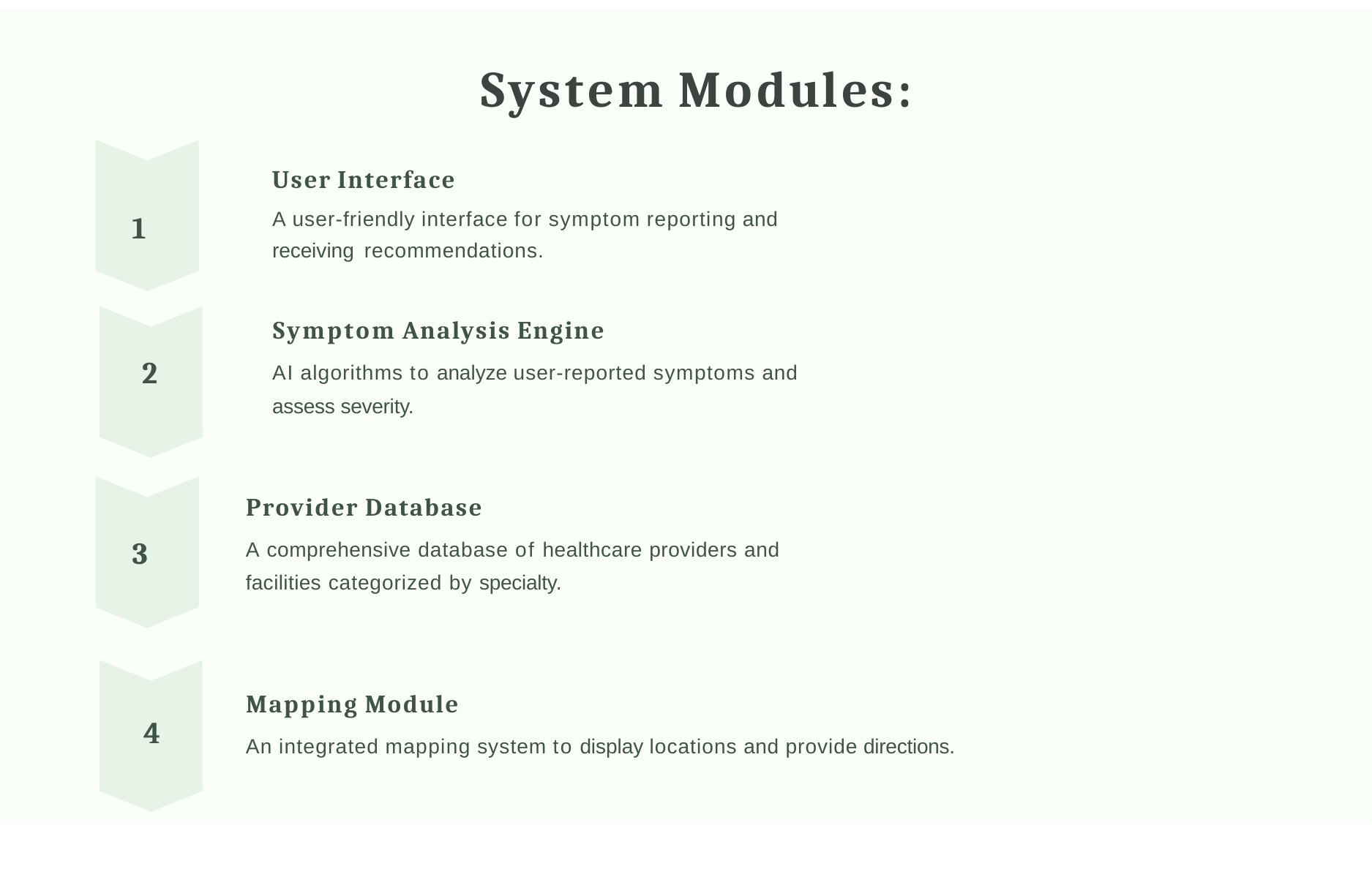

# System Modules:

User Interface
A user-friendly interface for symptom reporting and receiving recommendations.
1

Symptom Analysis Engine
AI algorithms to analyze user-reported symptoms and assess severity.
2

Provider Database
A comprehensive database of healthcare providers and facilities categorized by specialty.
3

Mapping Module
An integrated mapping system to display locations and provide directions.
4